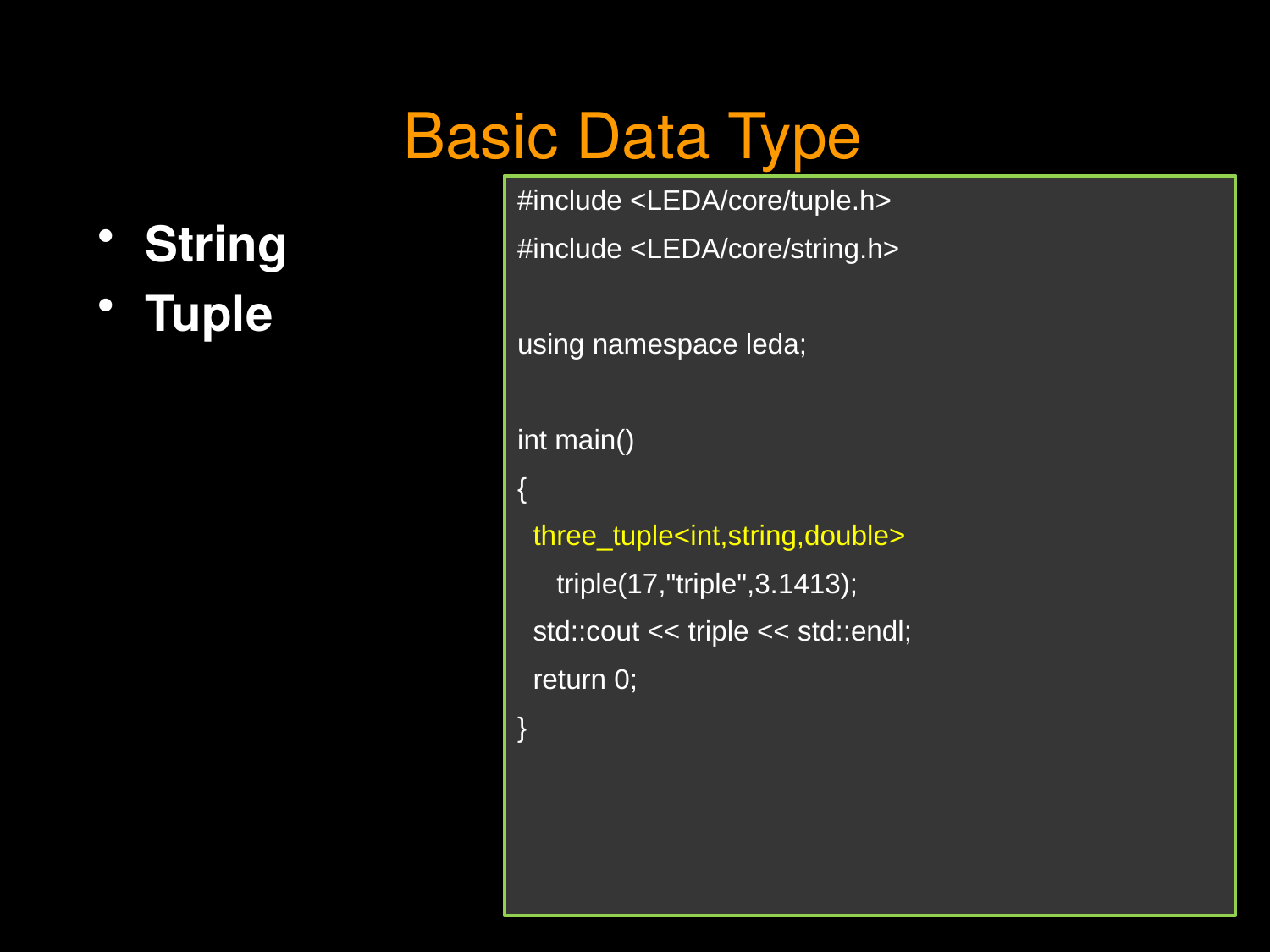

Basic Data Type
#include <LEDA/core/string.h>

int main()
{
	leda::string a="thomas";
	leda::string b="christian";
	leda::string c="thomas";
	if (a==c) std::cout << "a==c\n";
	//strings can be compared with ==
	std::cout << b(0,4) << std::endl;
	//outputs the first five letters of b
	return 0;
}
#include <LEDA/core/tuple.h>
#include <LEDA/core/string.h>

using namespace leda;

int main()
{
  three_tuple<int,string,double>
     triple(17,"triple",3.1413);
  std::cout << triple << std::endl;
  return 0;
}
String
Tuple